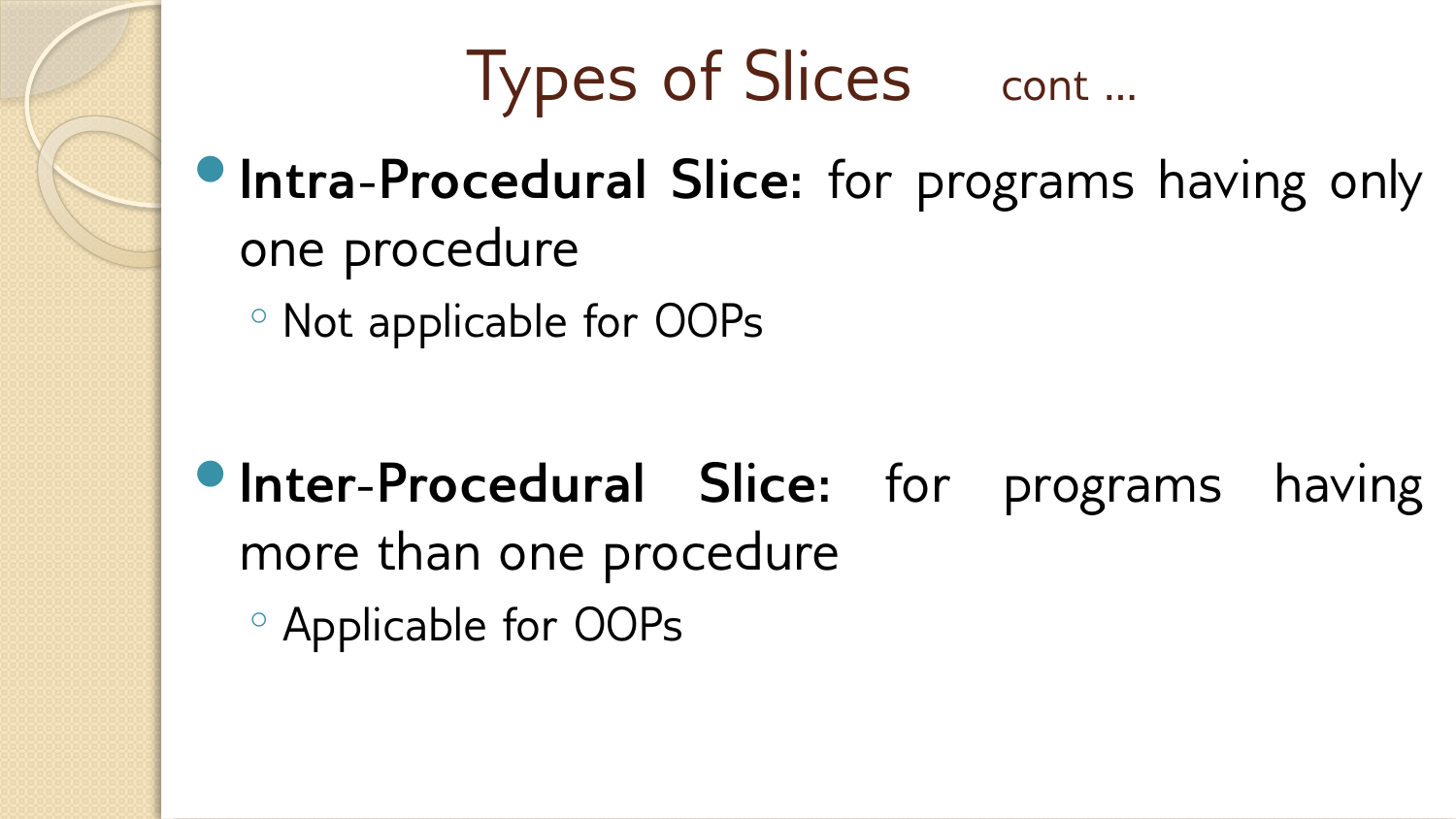

# Types of Slices    cont …
Intra-Procedural Slice: for programs having only one procedure
Not applicable for OOPs

Inter-Procedural Slice: for programs having more than one procedure
Applicable for OOPs